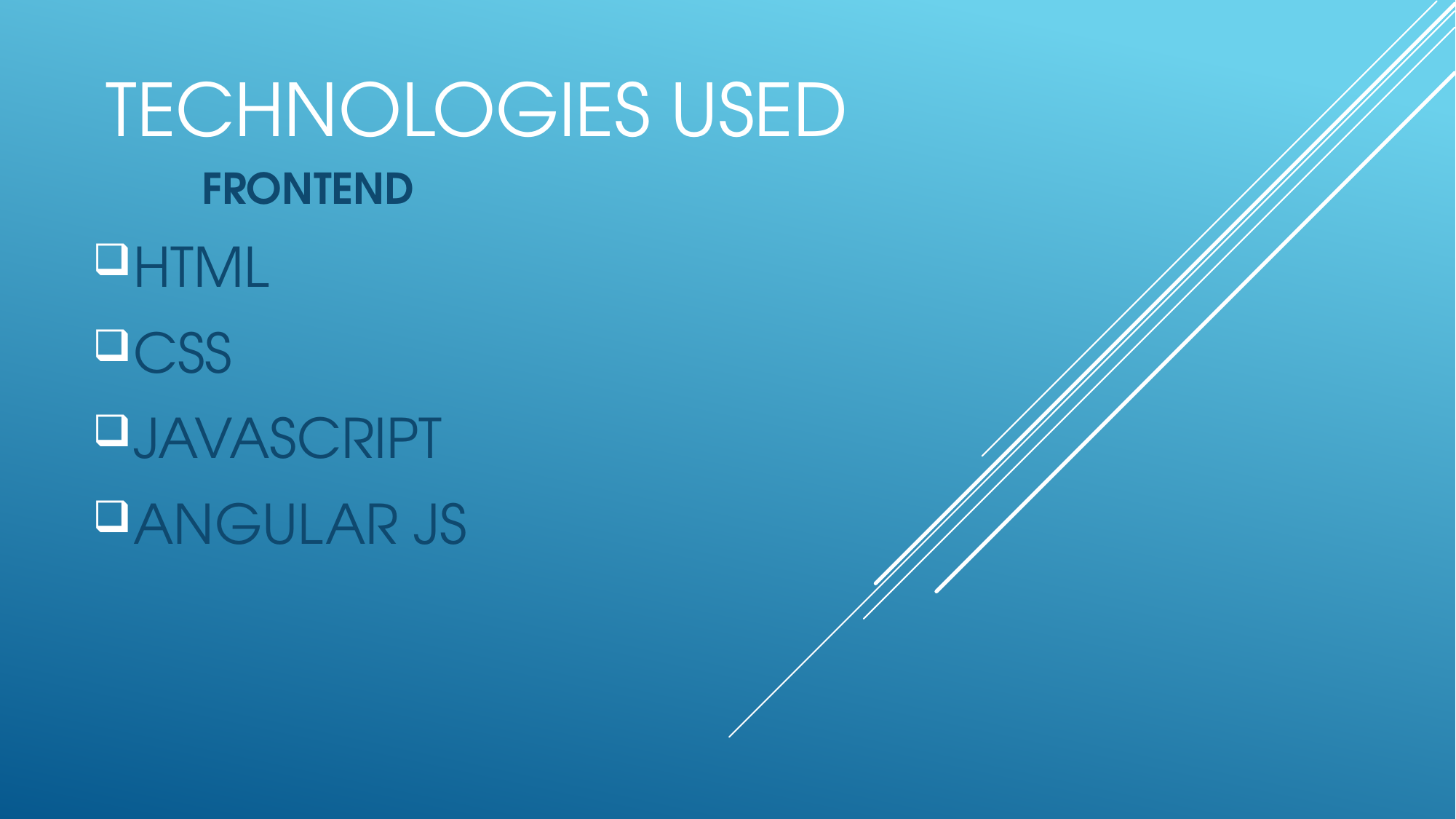

# TECHNOLOGIES USED
	FRONTEND
HTML
CSS
JAVASCRIPT
ANGULAR JS